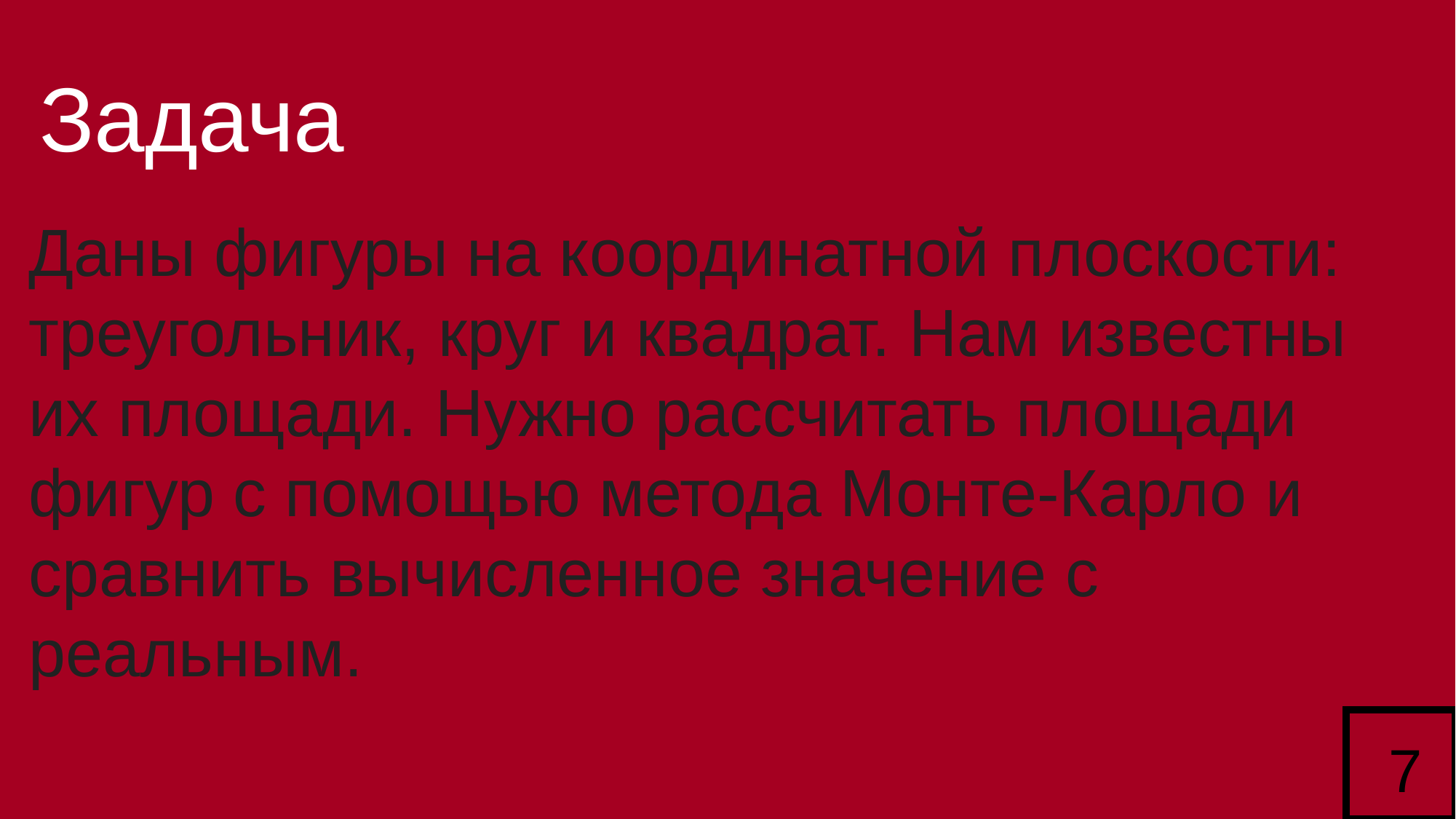

# Задача
Даны фигуры на координатной плоскости: треугольник, круг и квадрат. Нам известны их площади. Нужно рассчитать площади фигур с помощью метода Монте-Карло и сравнить вычисленное значение с реальным.

7